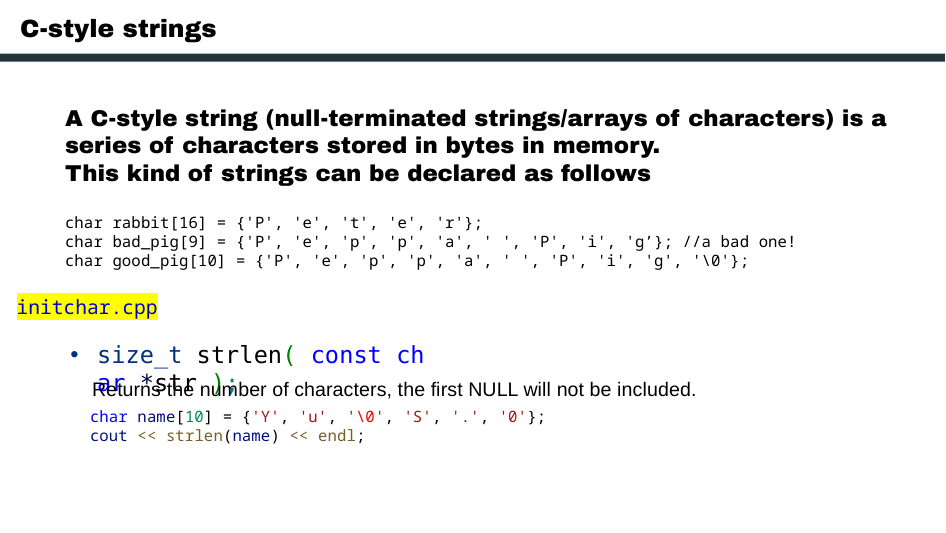

# C-style strings
A C-style string (null-terminated strings/arrays of characters) is a series of characters stored in bytes in memory.
This kind of strings can be declared as follows

char rabbit[16] = {'P', 'e', 't', 'e', 'r'};
char bad_pig[9] = {'P', 'e', 'p', 'p', 'a', ' ', 'P', 'i', 'g’}; //a bad one!
char good_pig[10] = {'P', 'e', 'p', 'p', 'a', ' ', 'P', 'i', 'g', '\0'};

initchar.cpp
size_t strlen( const char *str );
Returns the number of characters, the first NULL will not be included.
char name[10] = {'Y', 'u', '\0', 'S', '.', '0'};
cout << strlen(name) << endl;